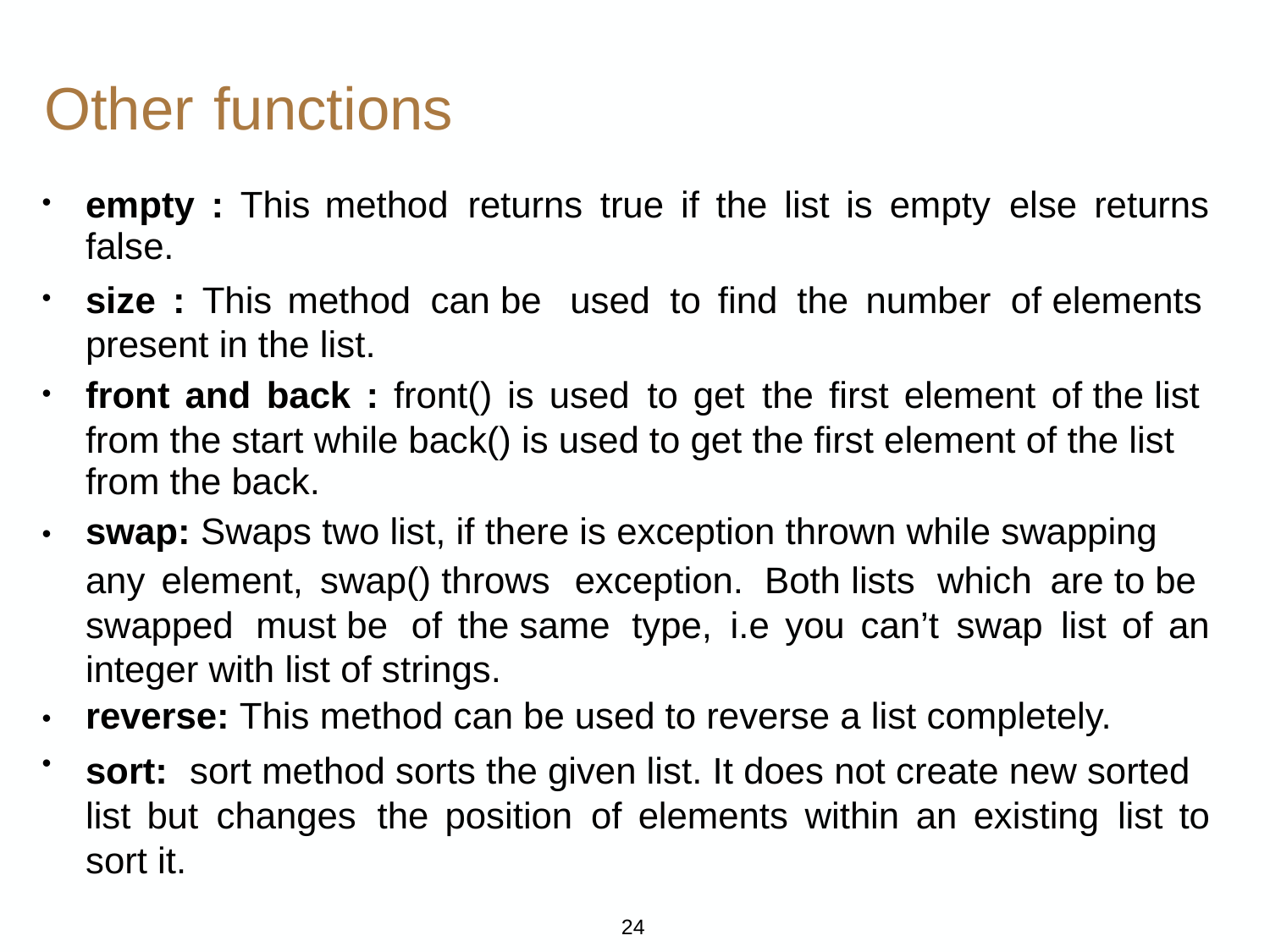

Other
functions
empty
false.
:
This
method
returns
true
if
the
list
is
empty
else
returns
•
size
:
This
method
can be
used
to
find
the
number
of elements
•
present in the list.
front
and
back
:
front()
is
used
to
get
the
first
element
of the list
•
from the start while back() is used to get the first element of the list
from the back.
swap: Swaps two list, if there is exception thrown while swapping
•
any
element,
swap() throws
exception.
Both lists
which
are to be
swapped
must be
of
the same
type,
i.e
you
can’t
swap
list
of
an
integer with list of strings.
reverse: This method can be used to reverse a list completely.
•
•
sort:
sort method sorts the given list. It does not create new sorted
list
but
changes
the
position
of
elements
within
an
existing
list
to
sort it.
24